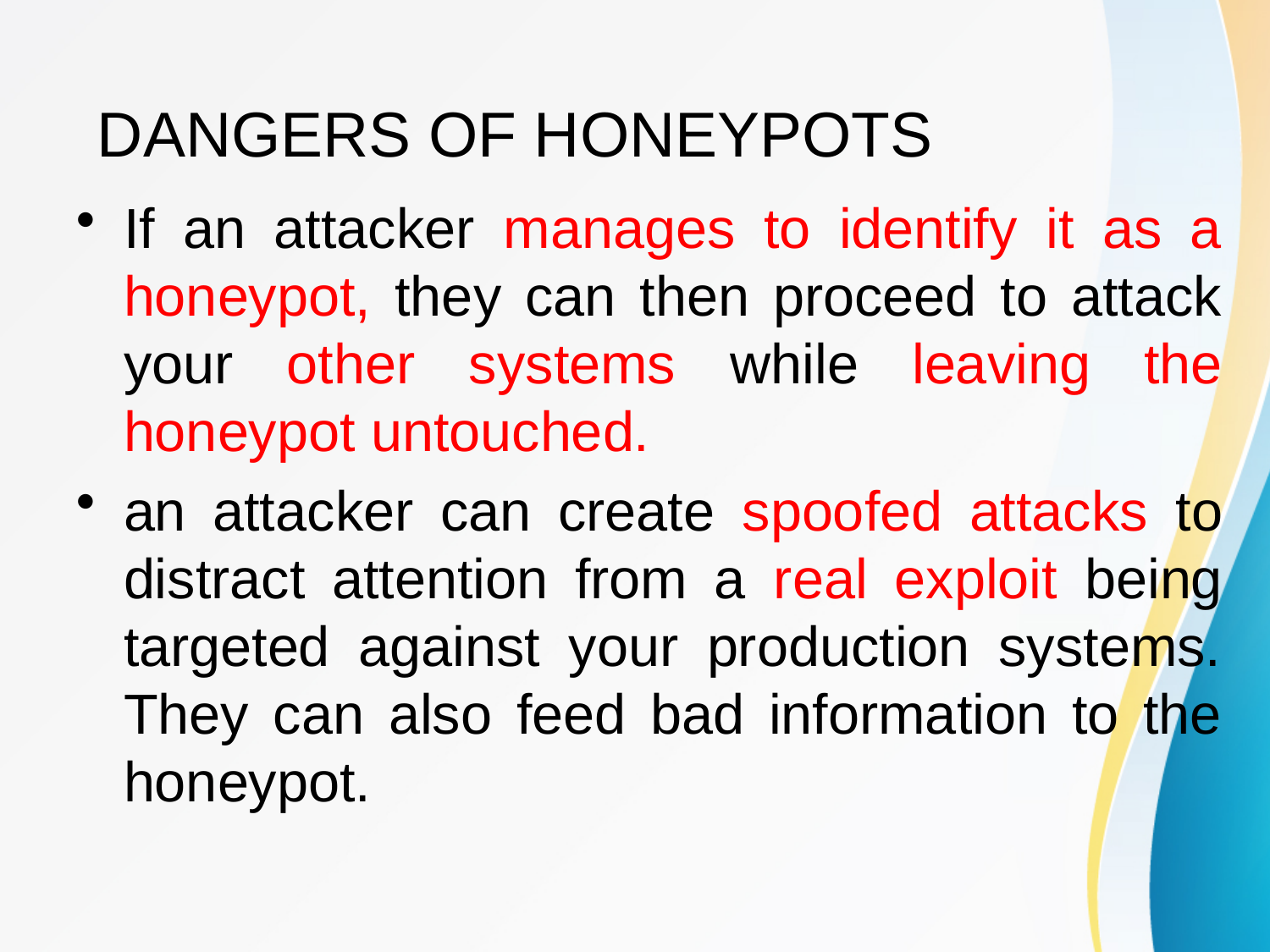

# DANGERS OF HONEYPOTS
If an attacker manages to identify it as a honeypot, they can then proceed to attack your other systems while leaving the honeypot untouched.
an attacker can create spoofed attacks to distract attention from a real exploit being targeted against your production systems. They can also feed bad information to the honeypot.